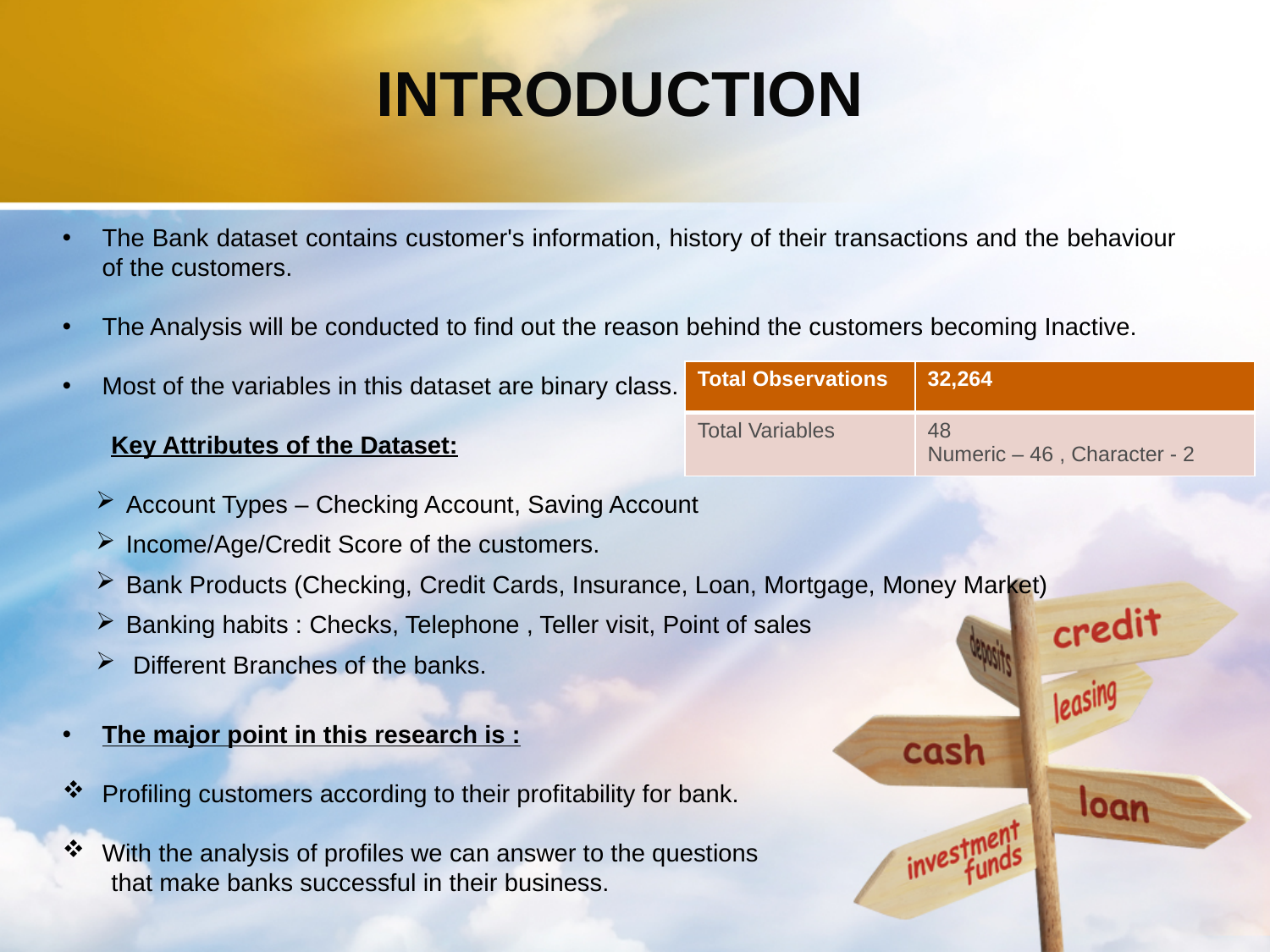

# INTRODUCTION
The Bank dataset contains customer's information, history of their transactions and the behaviour of the customers.

The Analysis will be conducted to find out the reason behind the customers becoming Inactive.

Most of the variables in this dataset are binary class.

       Key Attributes of the Dataset:

Account Types – Checking Account, Saving Account
Income/Age/Credit Score of the customers.
Bank Products (Checking, Credit Cards, Insurance, Loan, Mortgage, Money Market)
Banking habits : Checks, Telephone , Teller visit, Point of sales
 Different Branches of the banks.

The major point in this research is :

Profiling customers according to their profitability for bank.

With the analysis of profiles we can answer to the questions
       that make banks successful in their business.

| Total Observations | 32,264 |
| --- | --- |
| Total Variables | 48 Numeric – 46 , Character - 2 |